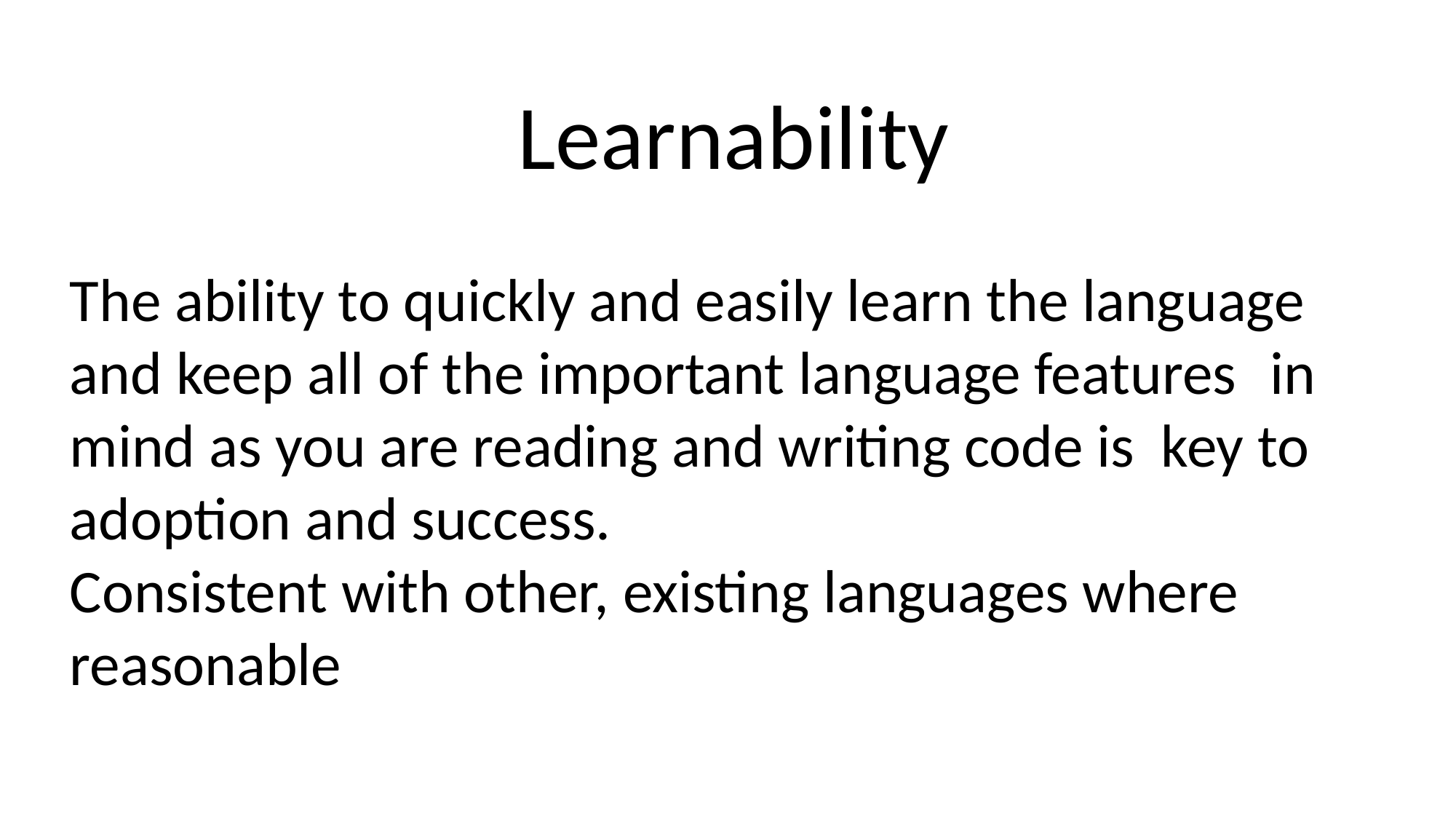

Learnability

The ability to quickly and easily learn the language 	and keep all of the important language features 	in mind as you are reading and writing code is 	key to adoption and success.
Consistent with other, existing languages where 	reasonable